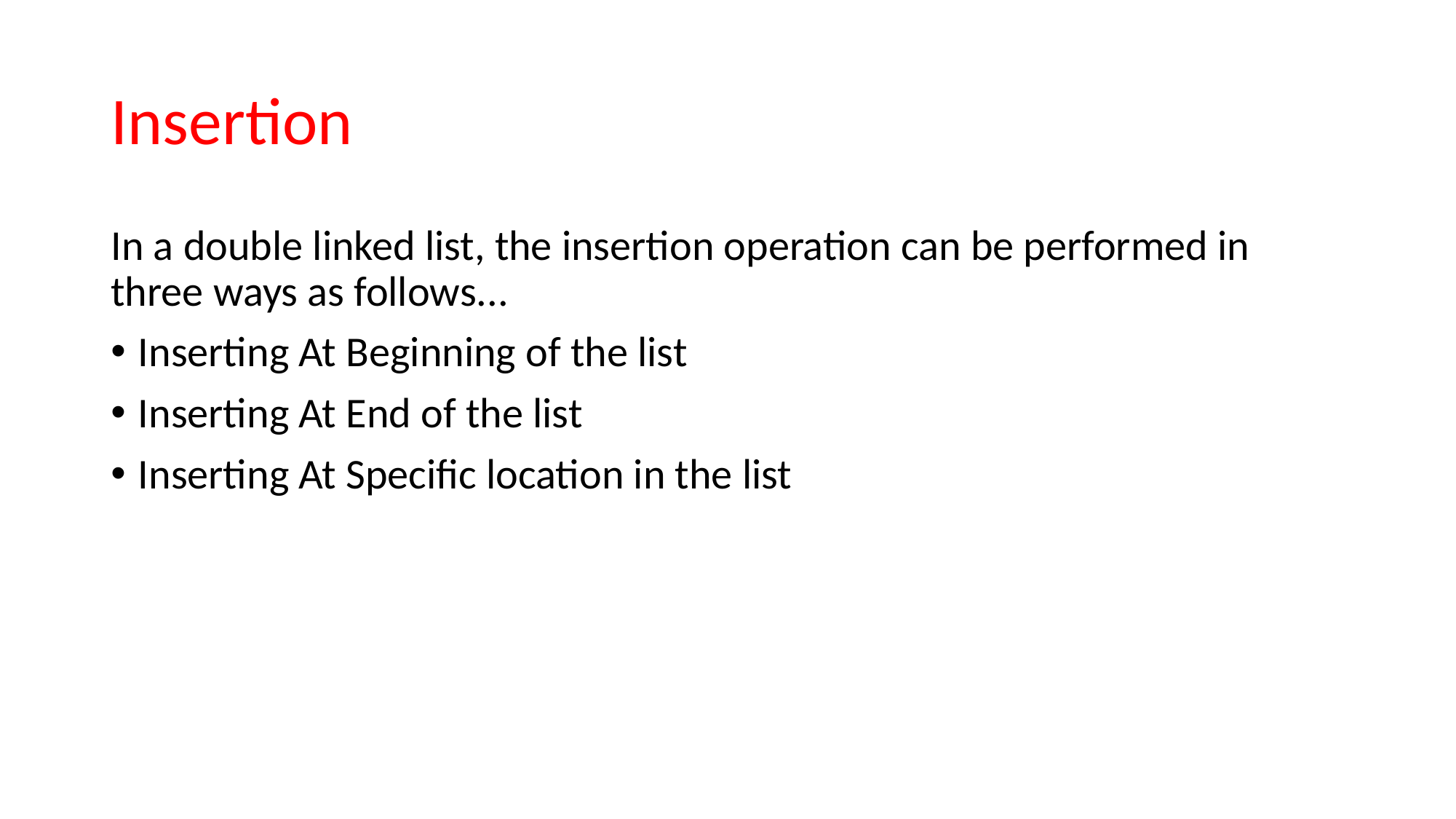

# Insertion
In a double linked list, the insertion operation can be performed in three ways as follows...
Inserting At Beginning of the list
Inserting At End of the list
Inserting At Specific location in the list